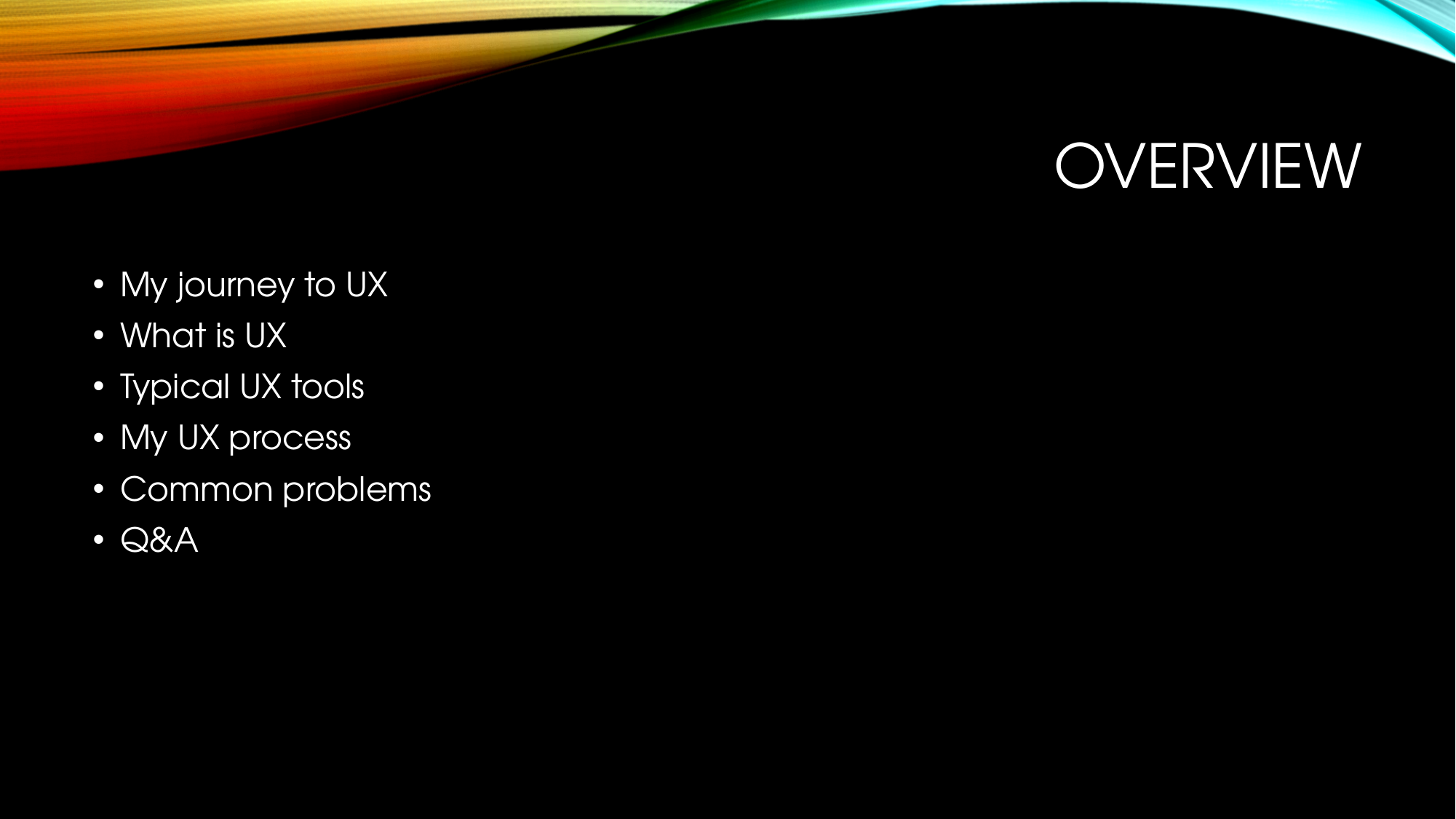

# Overview
My journey to UX
What is UX
Typical UX tools
My UX process
Common problems
Q&A